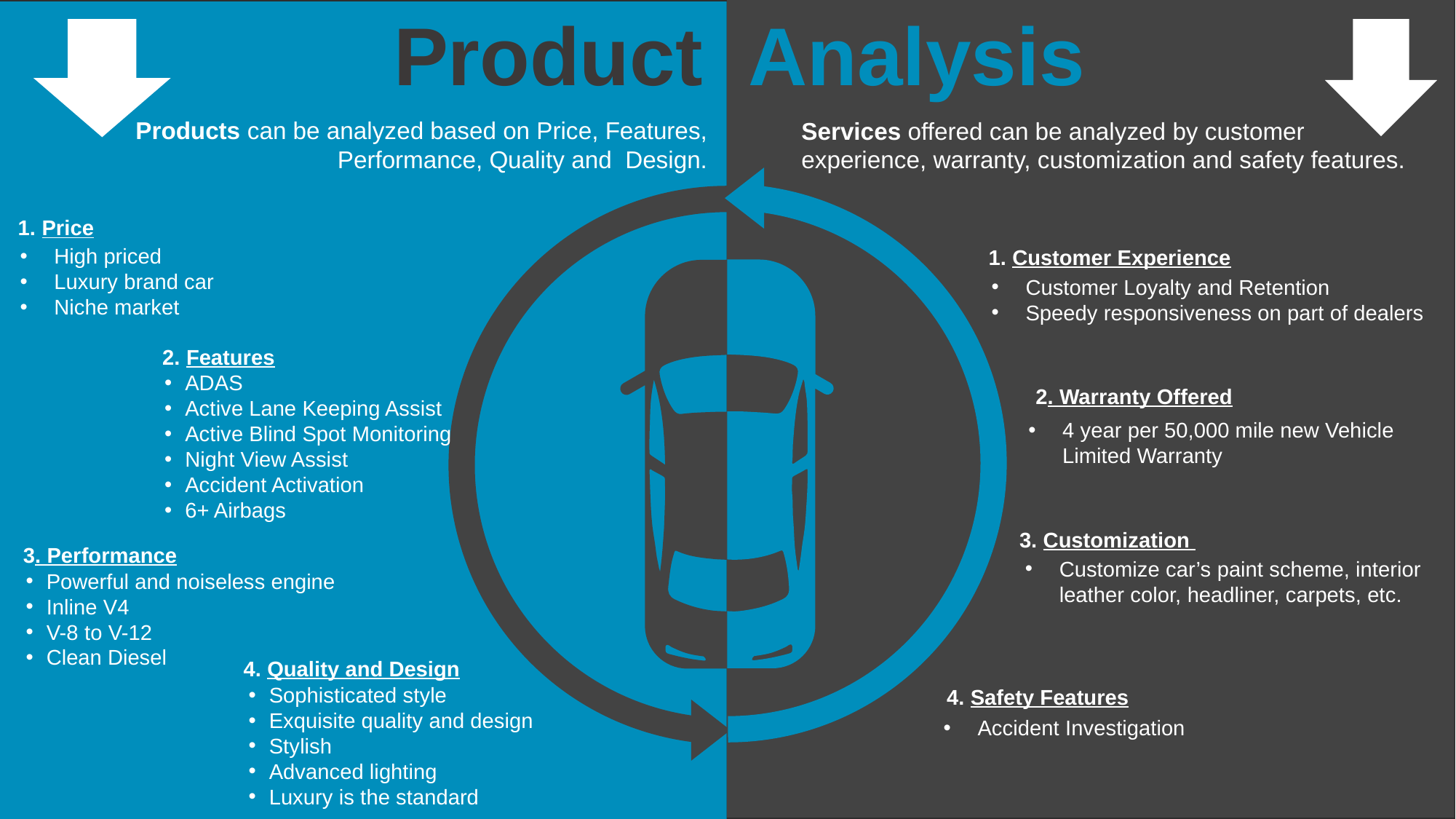

Product  Analysis

Services offered can be analyzed by customer experience, warranty, customization and safety features.
Products can be analyzed based on Price, Features, Performance, Quality and  Design.

1. Price
High priced
Luxury brand car
Niche market
1. Customer Experience
Customer Loyalty and Retention
Speedy responsiveness on part of dealers

2. Features
ADAS
Active Lane Keeping Assist
Active Blind Spot Monitoring
Night View Assist
Accident Activation
6+ Airbags
2. Warranty Offered
4 year per 50,000 mile new Vehicle Limited Warranty
3. Customization
Customize car’s paint scheme, interior leather color, headliner, carpets, etc.
3. Performance

Powerful and noiseless engine
Inline V4
V-8 to V-12
Clean Diesel
4. Quality and Design
Sophisticated style
Exquisite quality and design
Stylish
Advanced lighting
Luxury is the standard
4. Safety Features
Accident Investigation